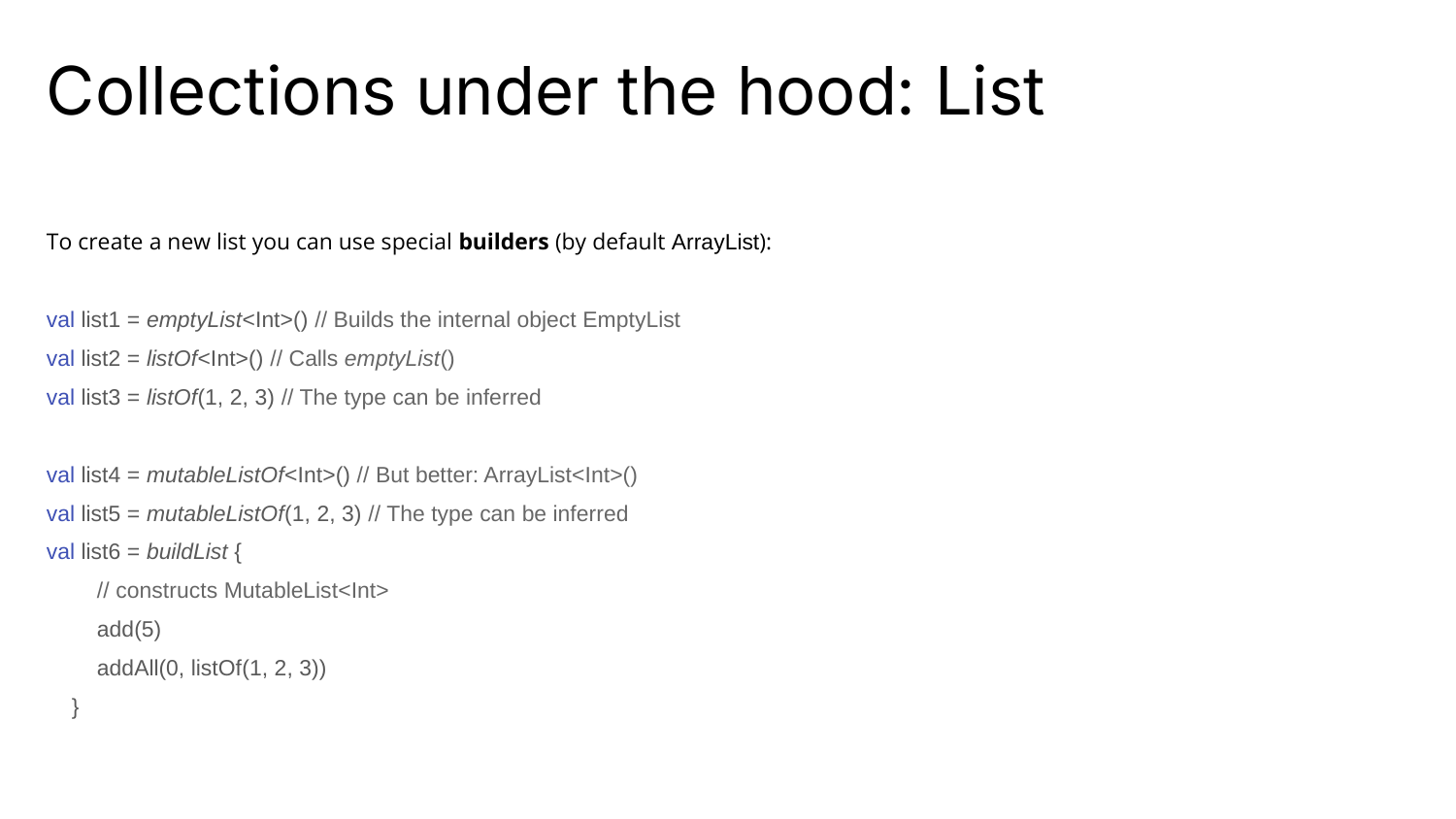

# Сollections under the hood: List
To create a new list you can use special builders (by default ArrayList):

val list1 = emptyList<Int>() // Builds the internal object EmptyList
val list2 = listOf<Int>() // Calls emptyList()
val list3 = listOf(1, 2, 3) // The type can be inferred

val list4 = mutableListOf<Int>() // But better: ArrayList<Int>()
val list5 = mutableListOf(1, 2, 3) // The type can be inferred
val list6 = buildList {
        // constructs MutableList<Int>
        add(5)
        addAll(0, listOf(1, 2, 3))
    }